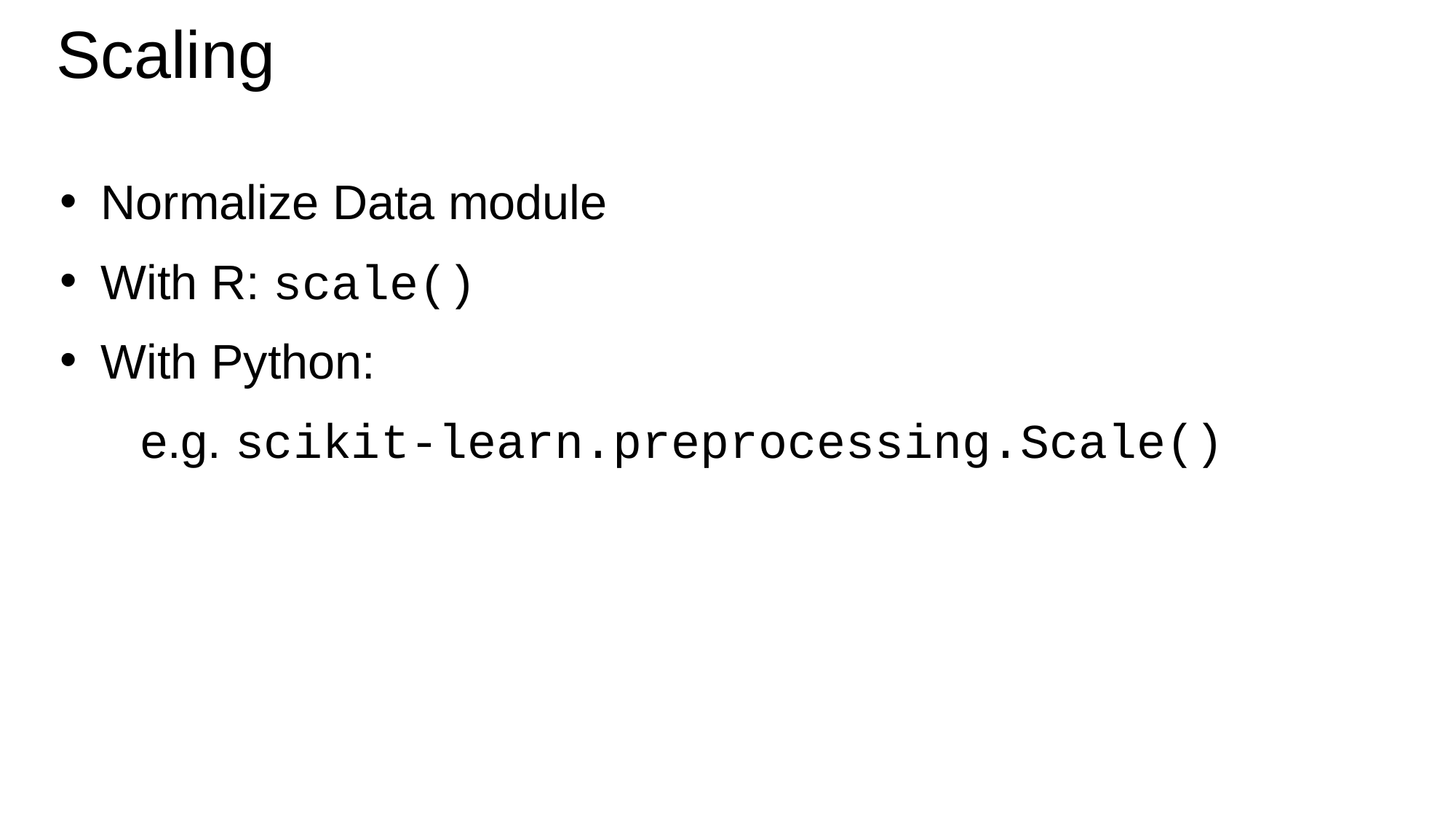

# Scaling
Normalize Data module
With R: scale()
With Python:
      e.g. scikit-learn.preprocessing.Scale()